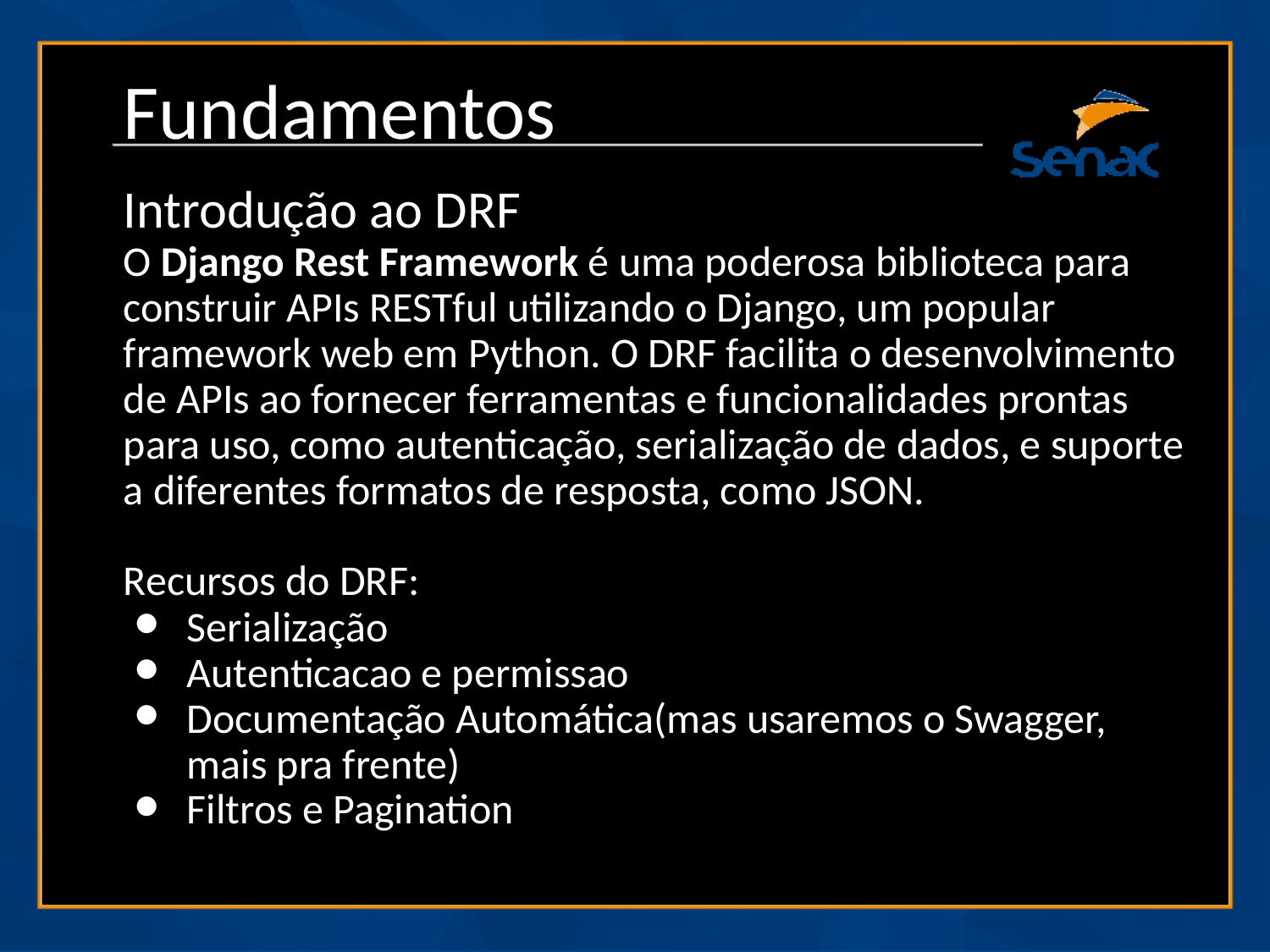

# ‘
Fundamentos

Introdução ao DRF
O Django Rest Framework é uma poderosa biblioteca para construir APIs RESTful utilizando o Django, um popular framework web em Python. O DRF facilita o desenvolvimento de APIs ao fornecer ferramentas e funcionalidades prontas para uso, como autenticação, serialização de dados, e suporte a diferentes formatos de resposta, como JSON.

Recursos do DRF:
Serialização
Autenticacao e permissao
Documentação Automática(mas usaremos o Swagger, mais pra frente)
Filtros e Pagination